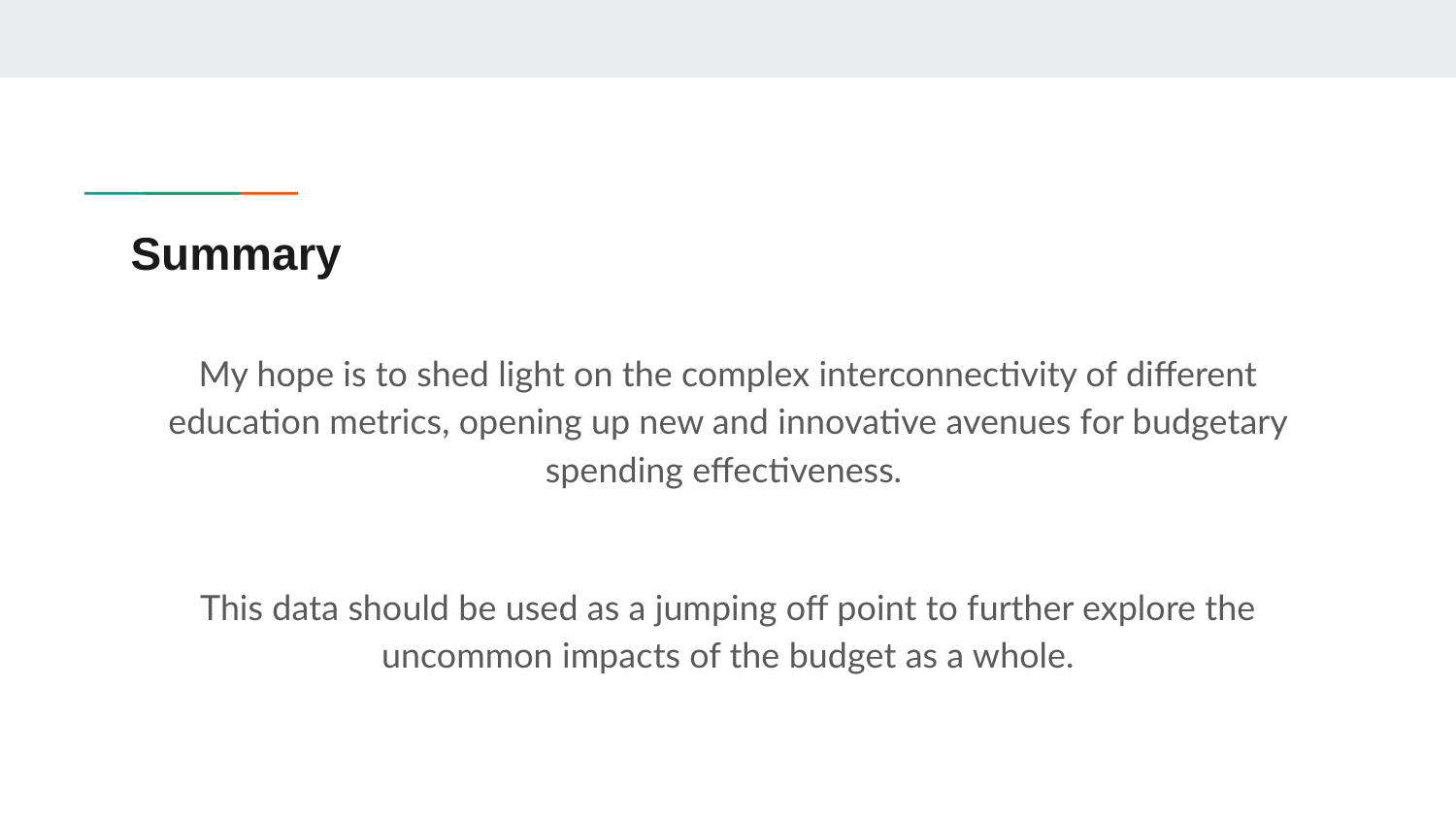

# Summary
My hope is to shed light on the complex interconnectivity of different education metrics, opening up new and innovative avenues for budgetary spending effectiveness.

This data should be used as a jumping off point to further explore the uncommon impacts of the budget as a whole.